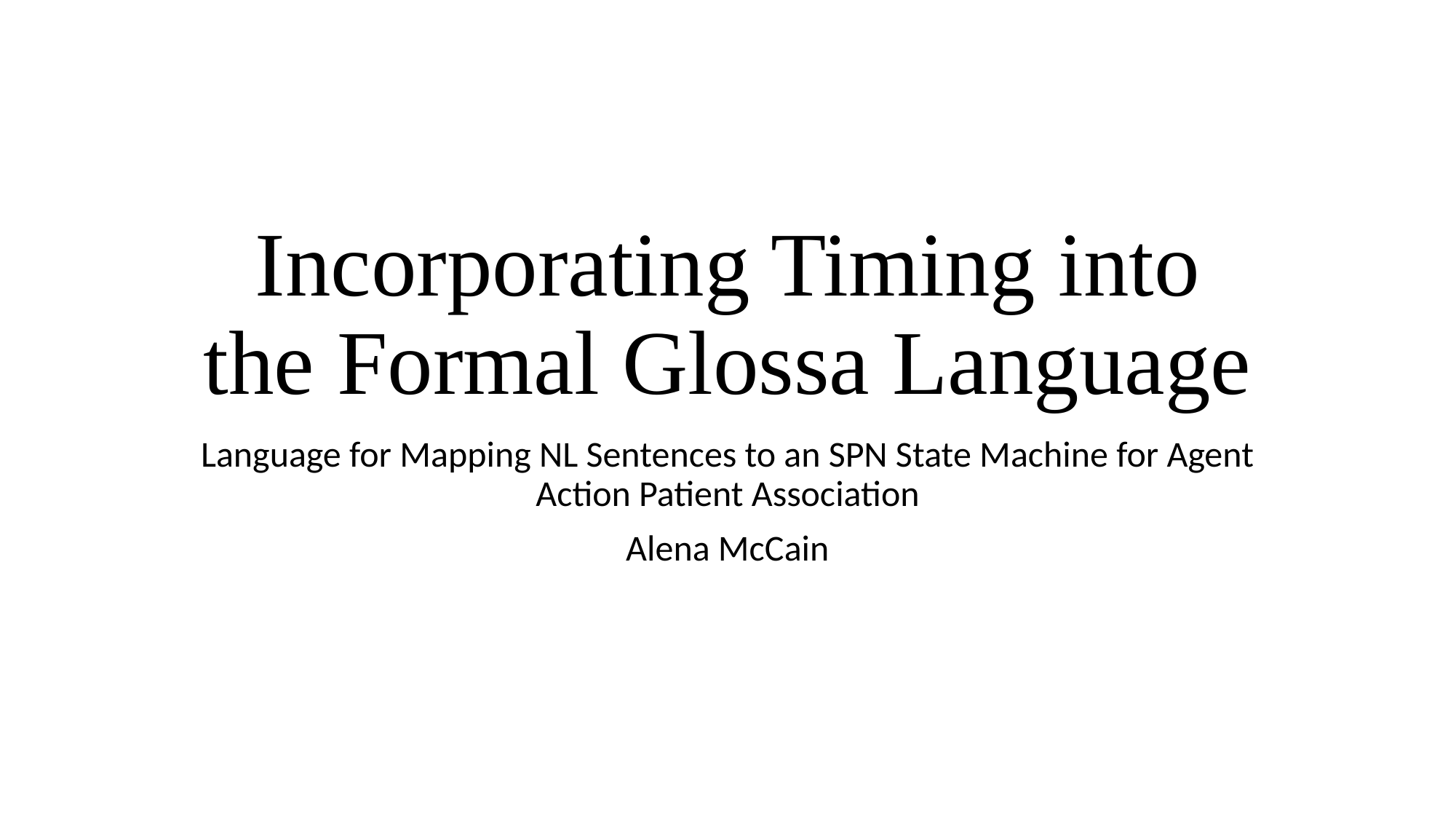

# Incorporating Timing into the Formal Glossa Language
Language for Mapping NL Sentences to an SPN State Machine for Agent Action Patient Association
Alena McCain